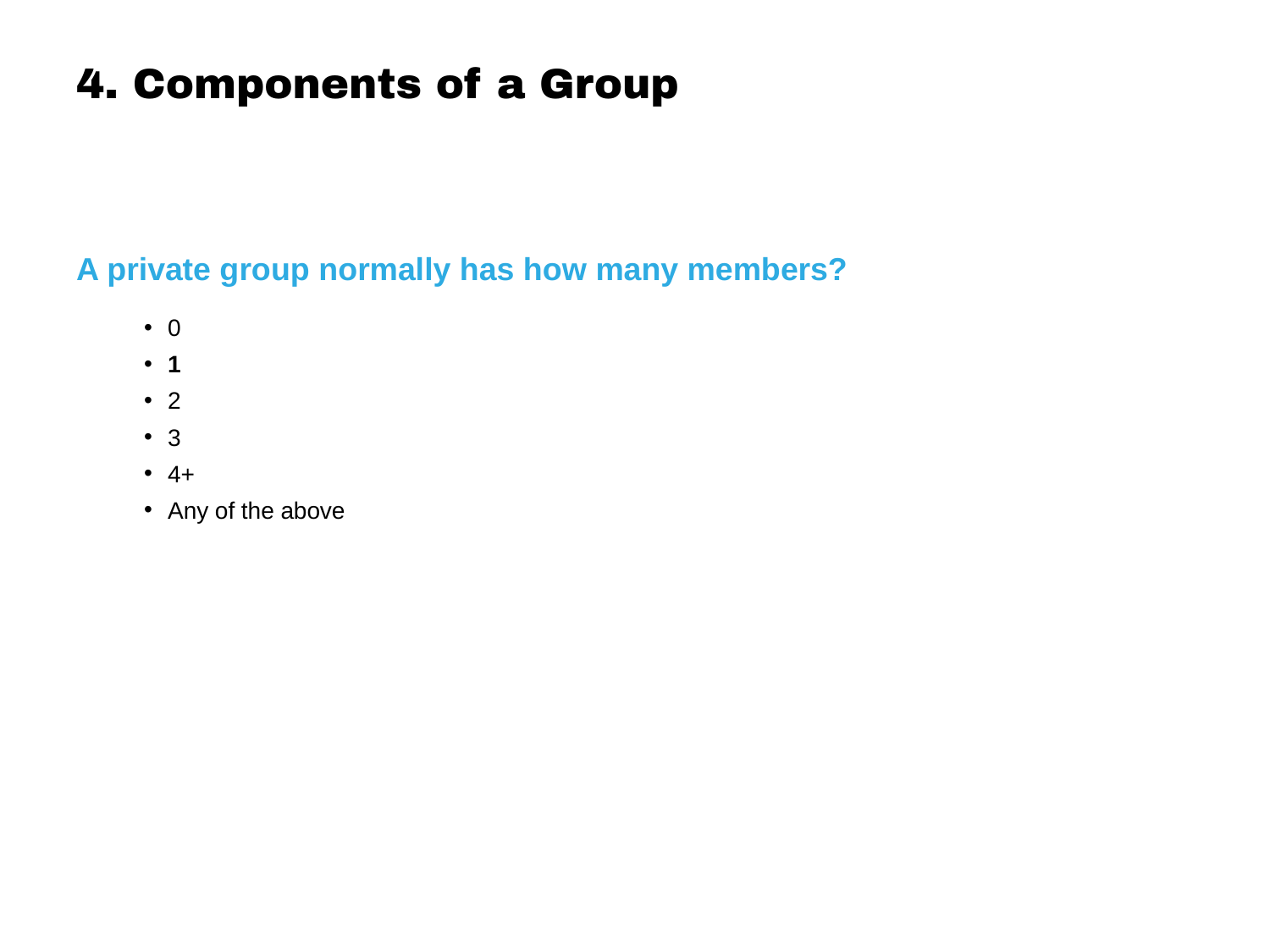

# 4. Components of a Group
A private group normally has how many members?
0
1
2
3
4+
Any of the above